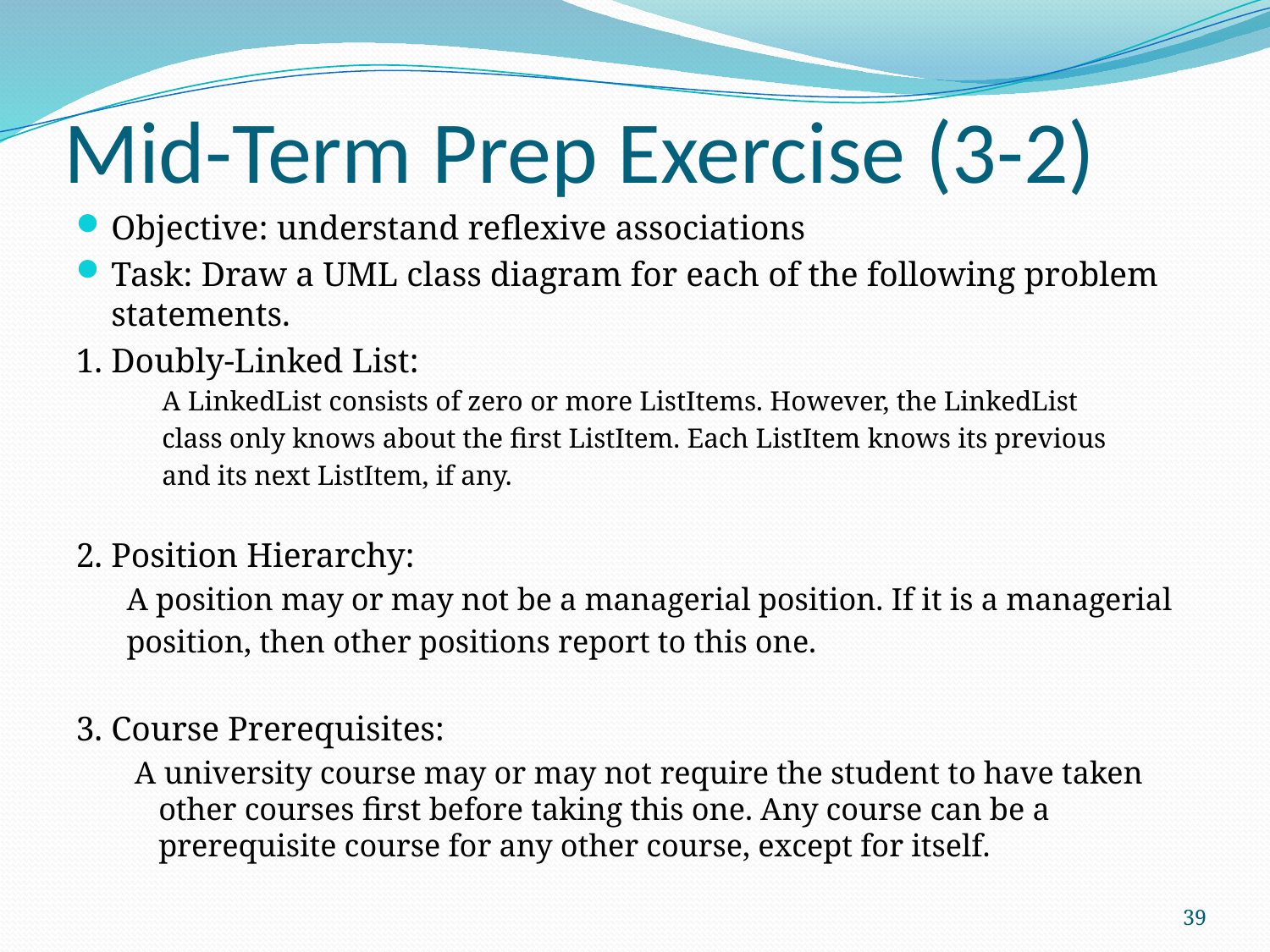

# Mid-Term Prep Exercise (3-2)
Objective: understand reflexive associations
Task: Draw a UML class diagram for each of the following problem statements.
1. Doubly-Linked List:
A LinkedList consists of zero or more ListItems. However, the LinkedList
class only knows about the first ListItem. Each ListItem knows its previous
and its next ListItem, if any.

2. Position Hierarchy:
A position may or may not be a managerial position. If it is a managerial
position, then other positions report to this one.

3. Course Prerequisites:
 A university course may or may not require the student to have taken other courses first before taking this one. Any course can be a prerequisite course for any other course, except for itself.
39